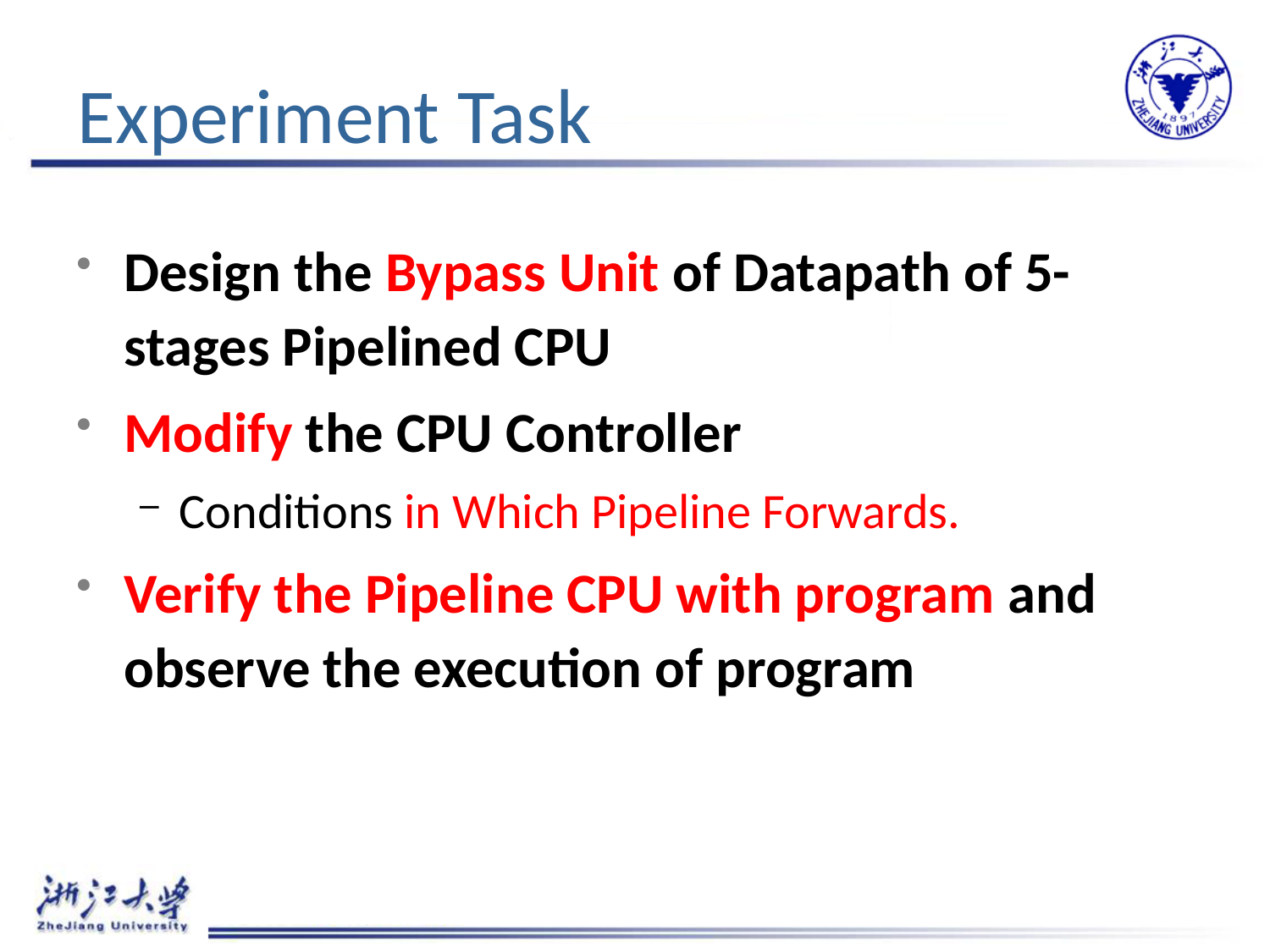

# Experiment Task
Design the Bypass Unit of Datapath of 5-stages Pipelined CPU
Modify the CPU Controller
Conditions in Which Pipeline Forwards.
Verify the Pipeline CPU with program and observe the execution of program